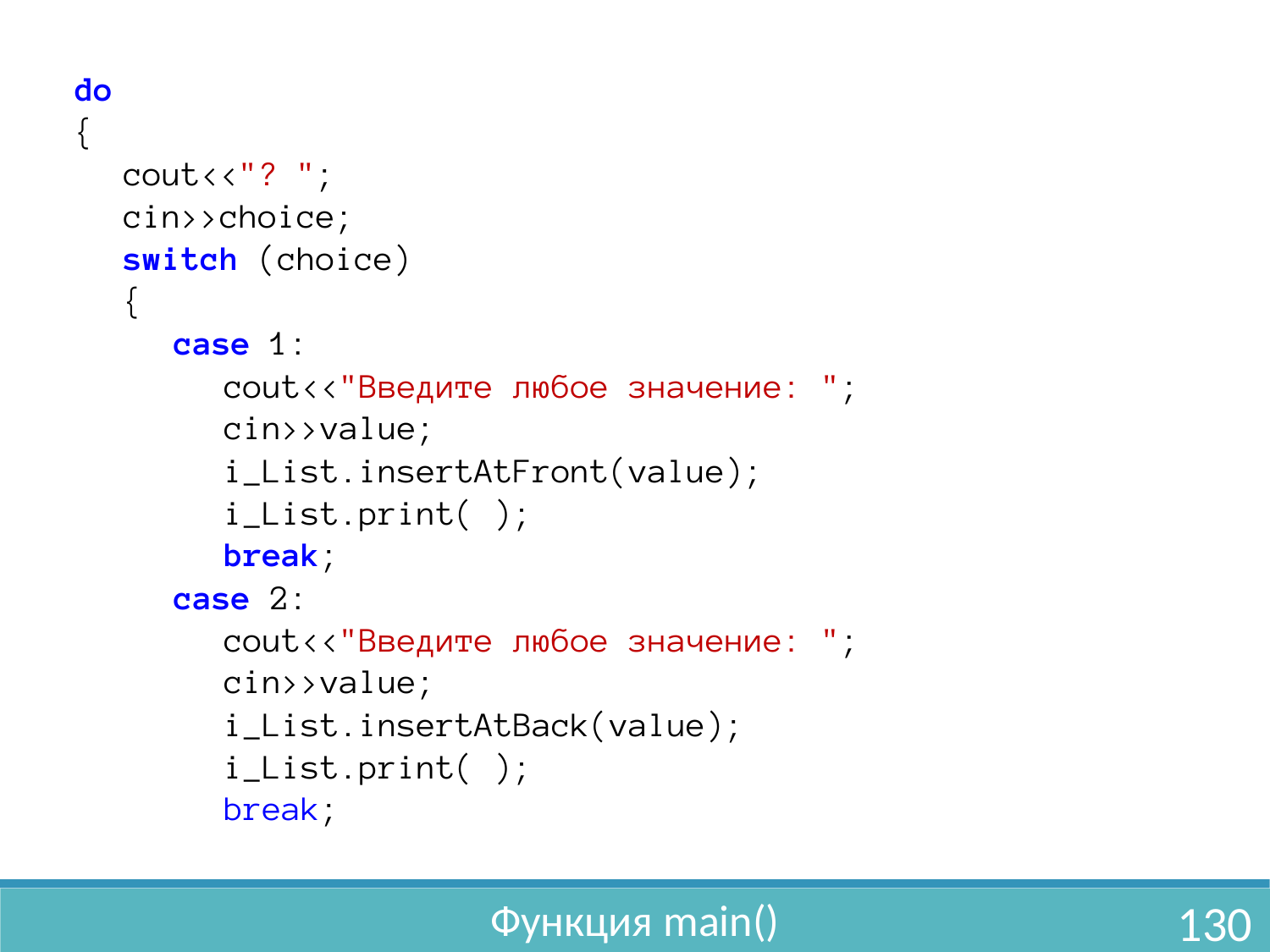

do
	{
		cout<<"? ";
		cin>>choice;
		switch (choice)
		{
			case 1:
				cout<<"Введите любое значение: ";
				cin>>value;
				i_List.insertAtFront(value);
				i_List.print( );
				break;
			case 2:
				cout<<"Введите любое значение: ";
				cin>>value;
				i_List.insertAtBack(value);
				i_List.print( );
				break;
Функция main()
130